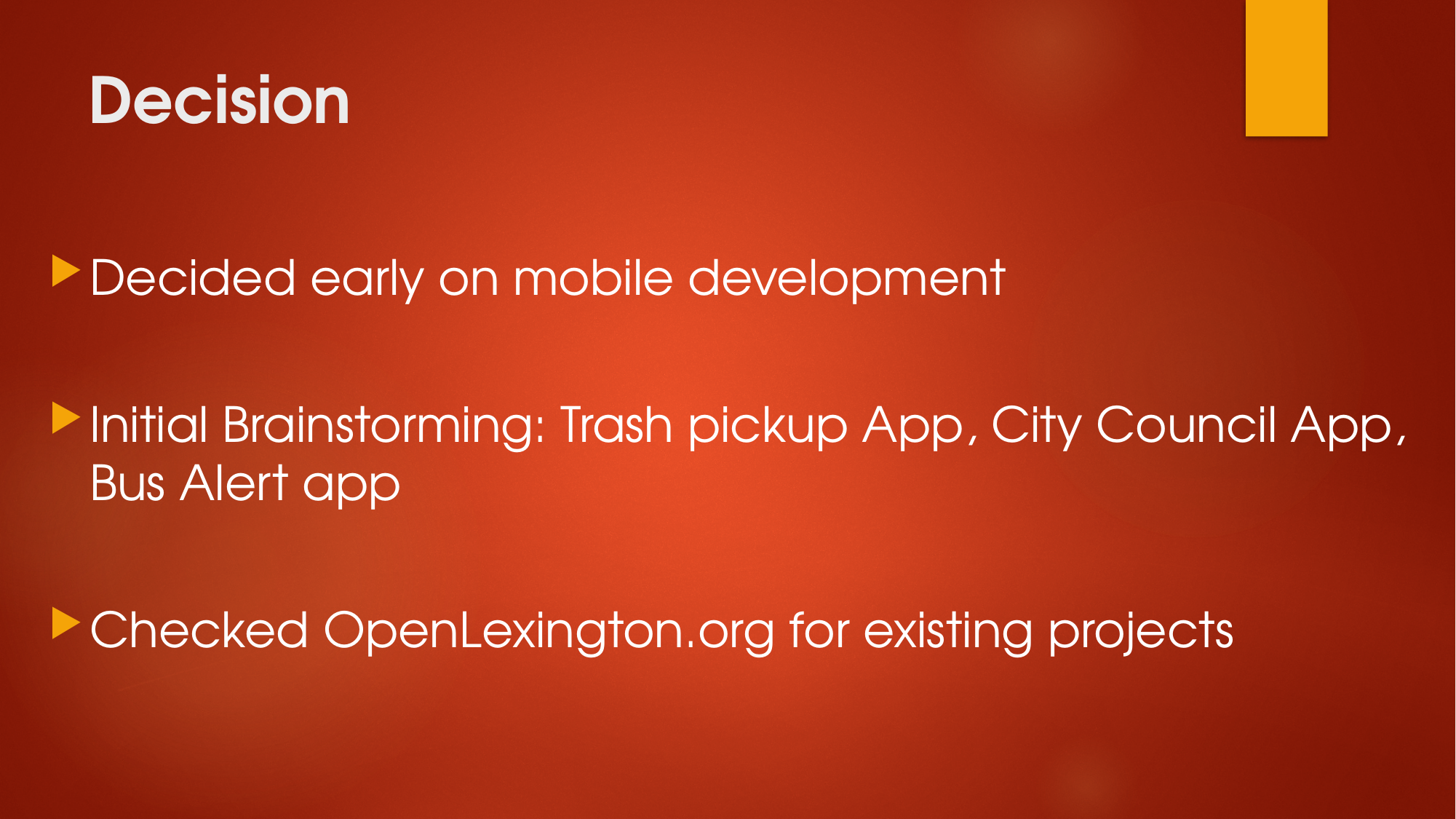

# Decision

Decided early on mobile development

Initial Brainstorming: Trash pickup App, City Council App, Bus Alert app

Checked OpenLexington.org for existing projects